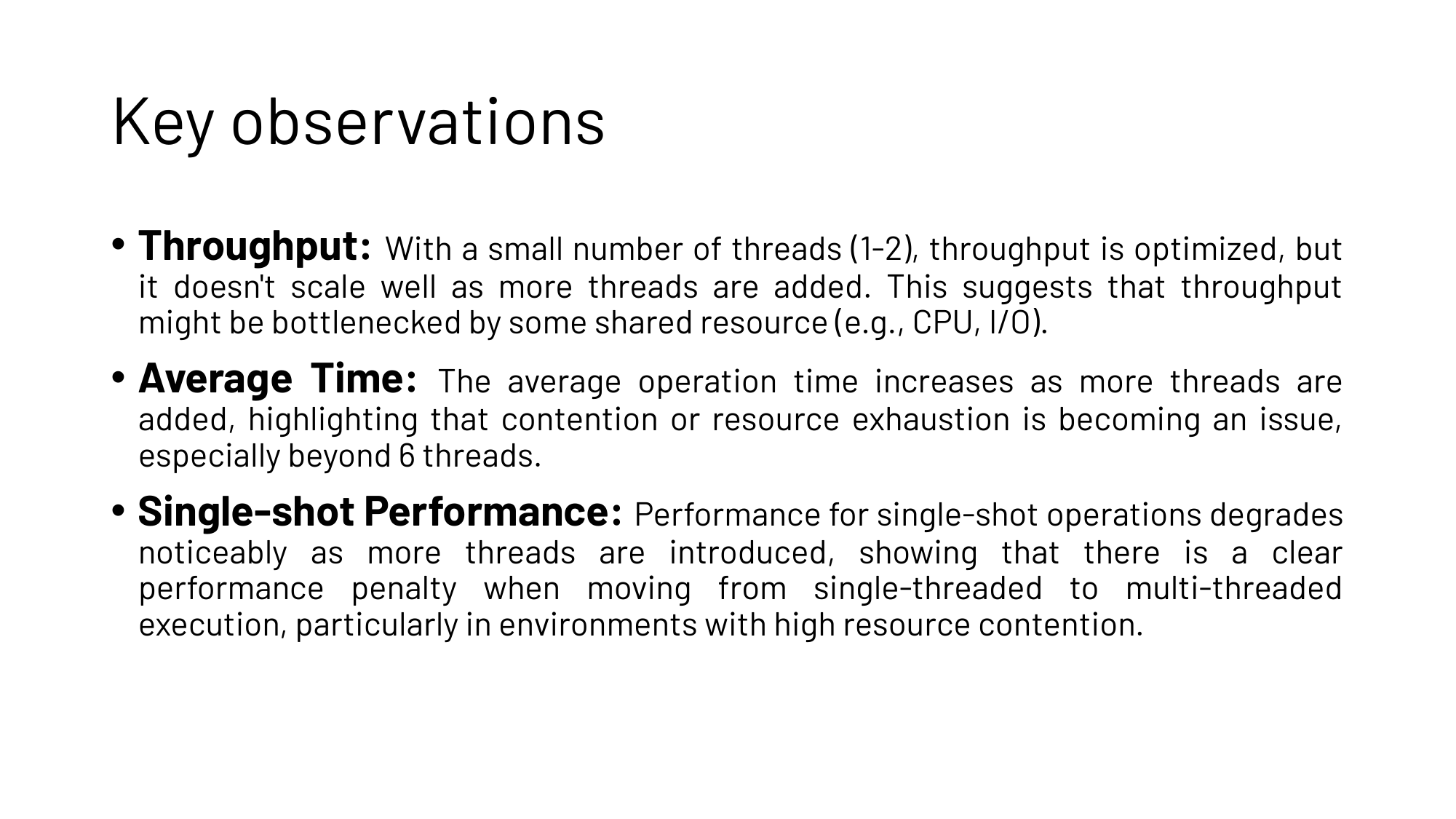

# Key observations
Throughput: With a small number of threads (1-2), throughput is optimized, but it doesn't scale well as more threads are added. This suggests that throughput might be bottlenecked by some shared resource (e.g., CPU, I/O).
Average Time: The average operation time increases as more threads are added, highlighting that contention or resource exhaustion is becoming an issue, especially beyond 6 threads.
Single-shot Performance: Performance for single-shot operations degrades noticeably as more threads are introduced, showing that there is a clear performance penalty when moving from single-threaded to multi-threaded execution, particularly in environments with high resource contention.